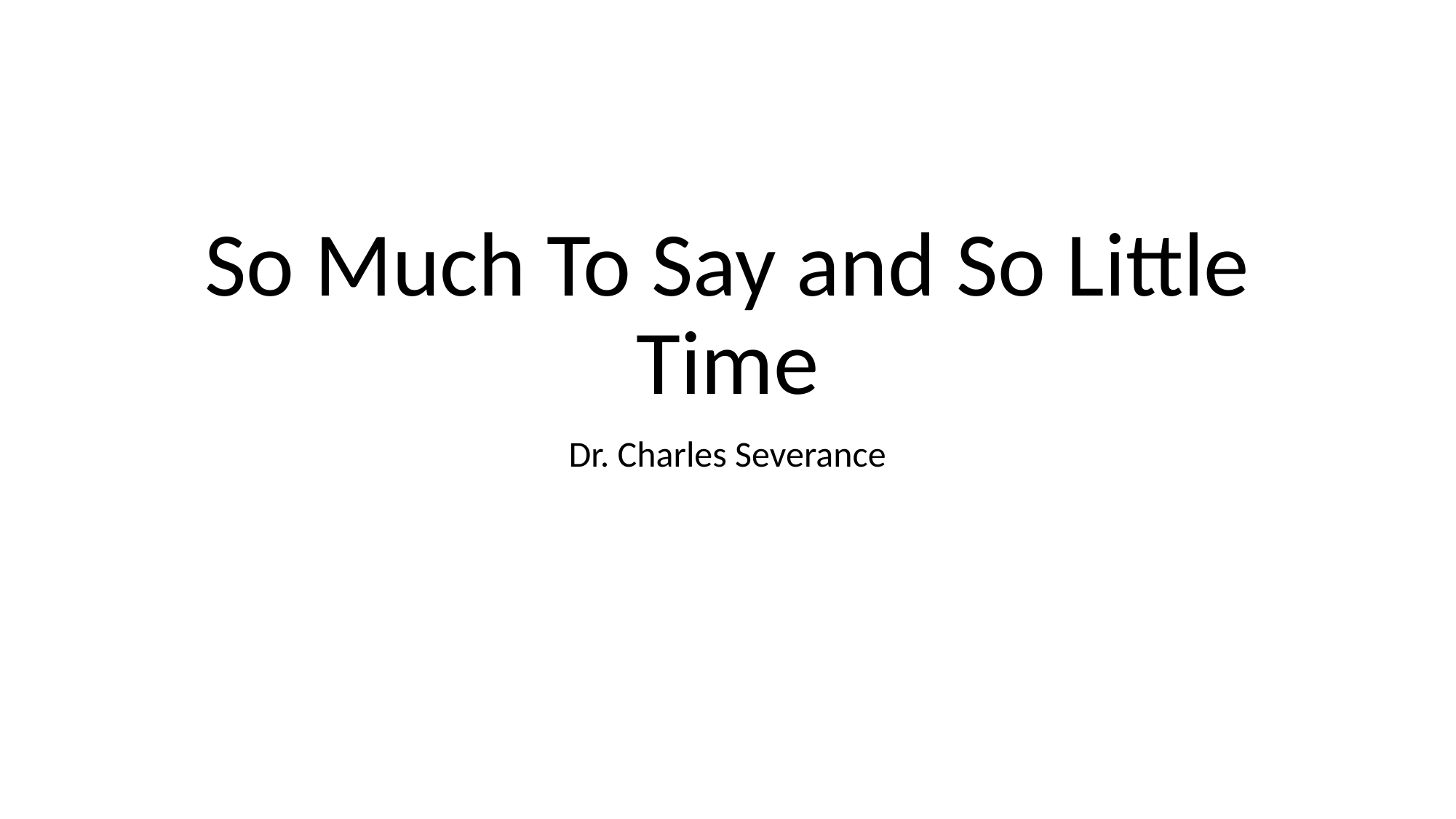

# So Much To Say and So Little Time
Dr. Charles Severance